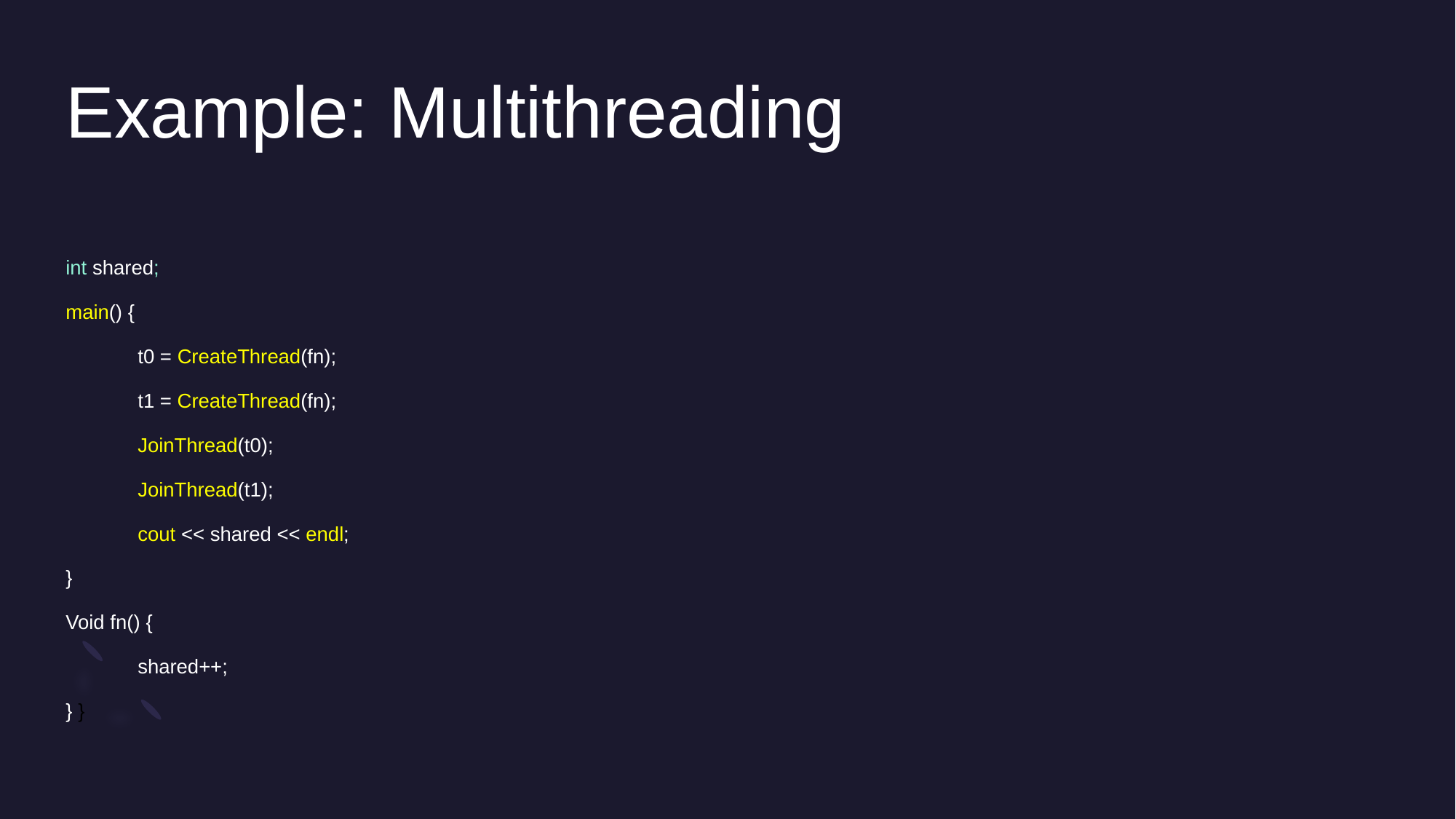

# Example: Multithreading
int shared;
main() {
	t0 = CreateThread(fn);
	t1 = CreateThread(fn);
	JoinThread(t0);
	JoinThread(t1);
	cout << shared << endl;
}
Void fn() {
	shared++;
} }